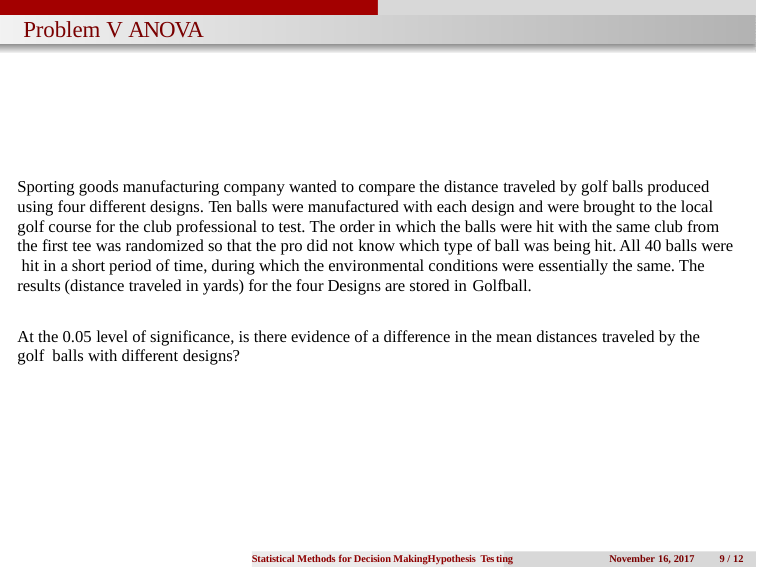

# Problem V ANOVA

Sporting goods manufacturing company wanted to compare the distance traveled by golf balls produced  using four different designs. Ten balls were manufactured with each design and were brought to the local  golf course for the club professional to test. The order in which the balls were hit with the same club from  the first tee was randomized so that the pro did not know which type of ball was being hit. All 40 balls were  hit in a short period of time, during which the environmental conditions were essentially the same. The  results (distance traveled in yards) for the four Designs are stored in Golfball.

At the 0.05 level of significance, is there evidence of a difference in the mean distances traveled by the golf  balls with different designs?
Statistical Methods for Decision MakingHypothesis Tes
November 16, 2017	9 / 12

ting